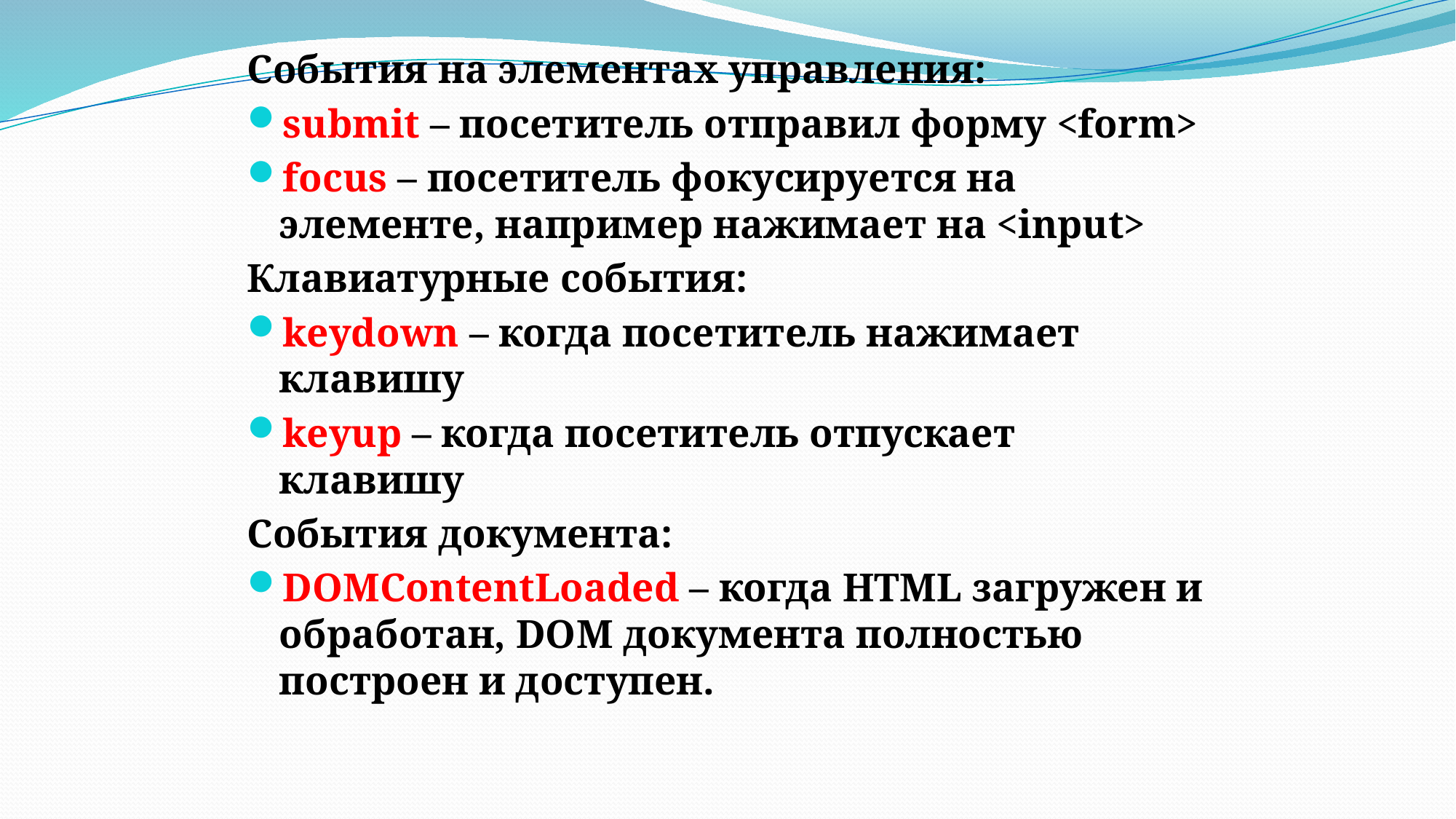

События на элементах управления:
submit – посетитель отправил форму <form>
focus – посетитель фокусируется на элементе, например нажимает на <input>
Клавиатурные события:
keydown – когда посетитель нажимает клавишу
keyup – когда посетитель отпускает клавишу
События документа:
DOMContentLoaded – когда HTML загружен и обработан, DOM документа полностью построен и доступен.